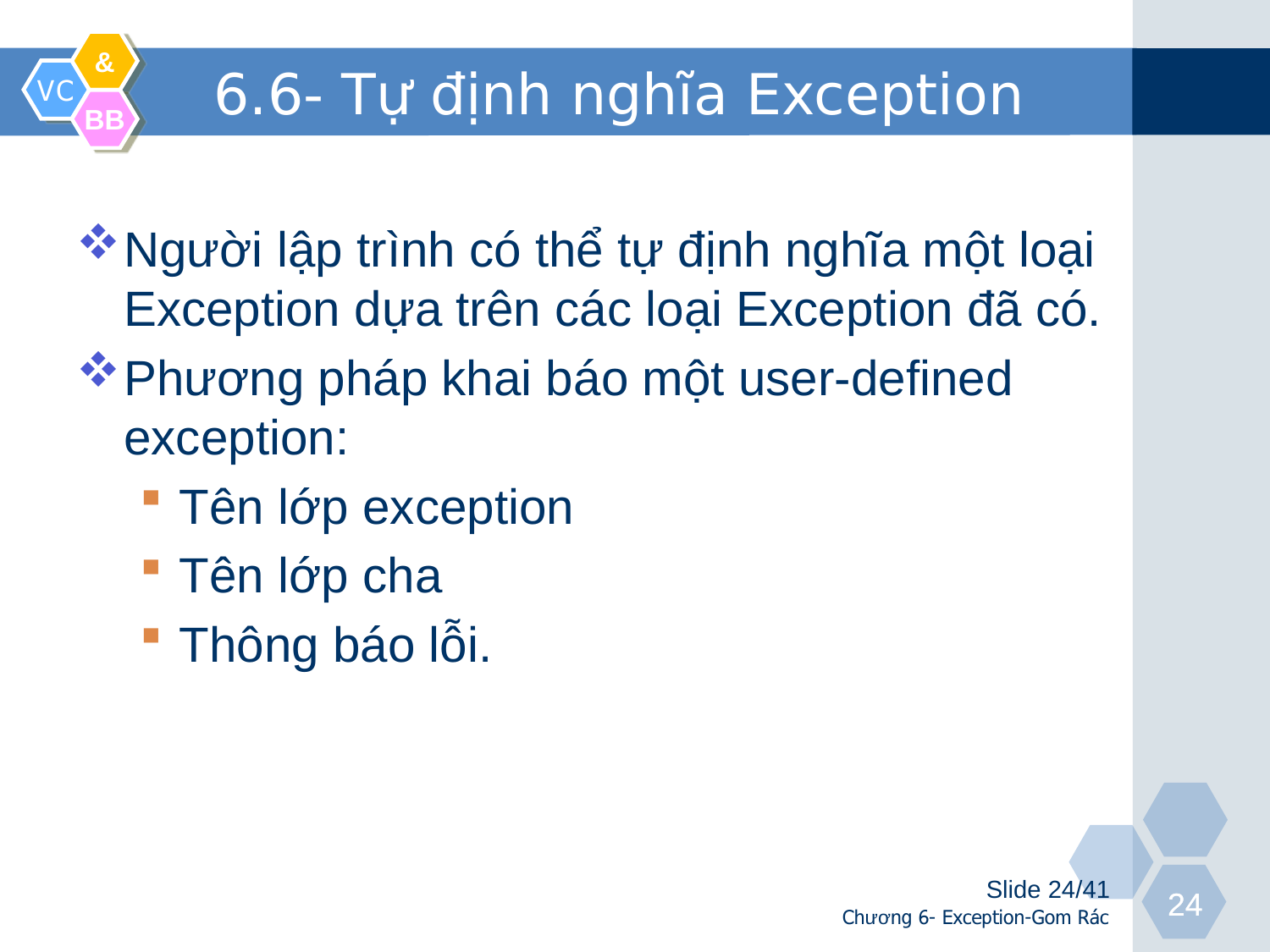

# 6.6- Tự định nghĩa Exception
Người lập trình có thể tự định nghĩa một loại Exception dựa trên các loại Exception đã có.
Phương pháp khai báo một user-defined exception:
Tên lớp exception
Tên lớp cha
Thông báo lỗi.
Slide 24/41
Chương 6- Exception-Gom Rác